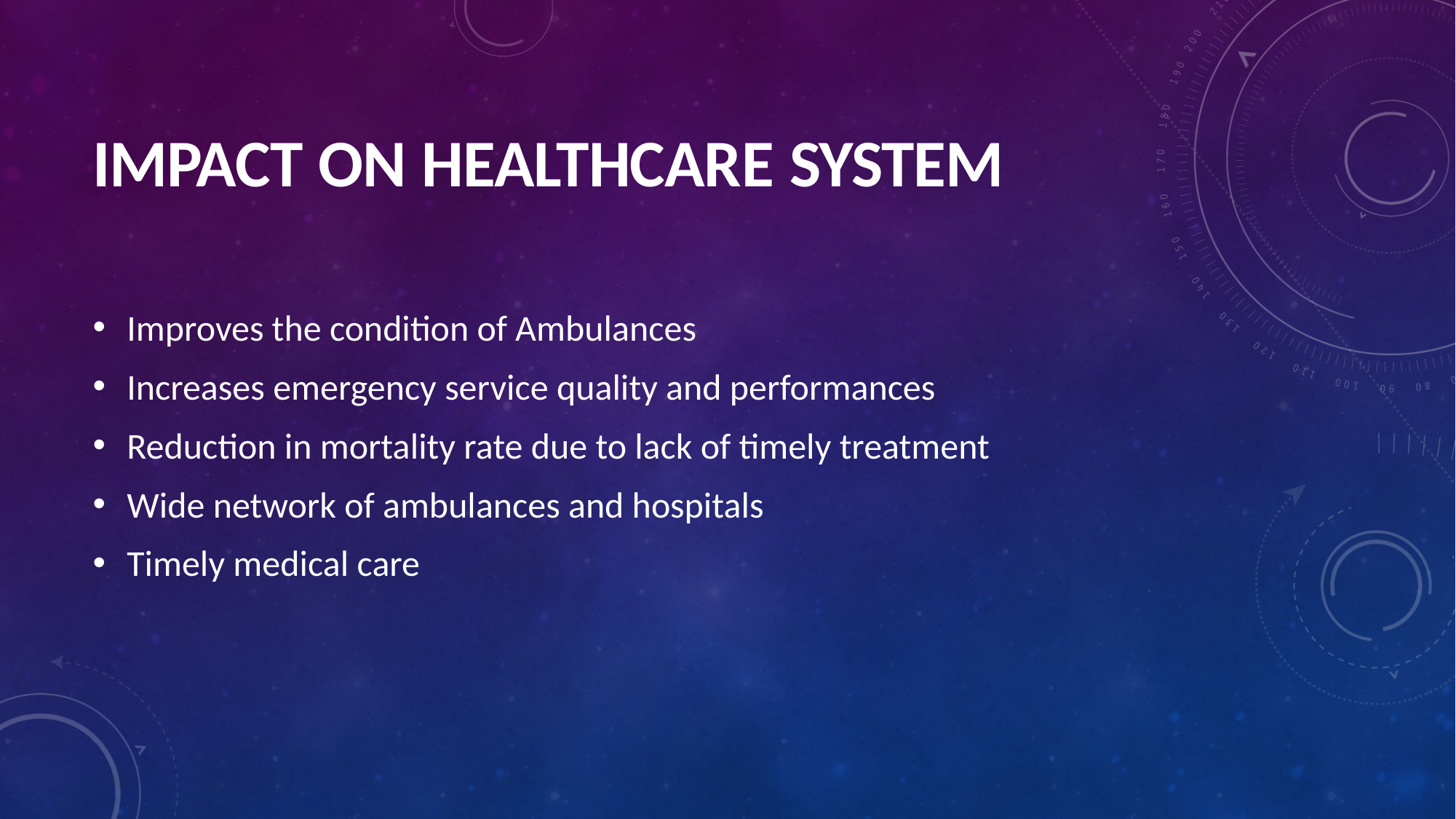

# Impact on Healthcare System
Improves the condition of Ambulances
Increases emergency service quality and performances
Reduction in mortality rate due to lack of timely treatment
Wide network of ambulances and hospitals
Timely medical care